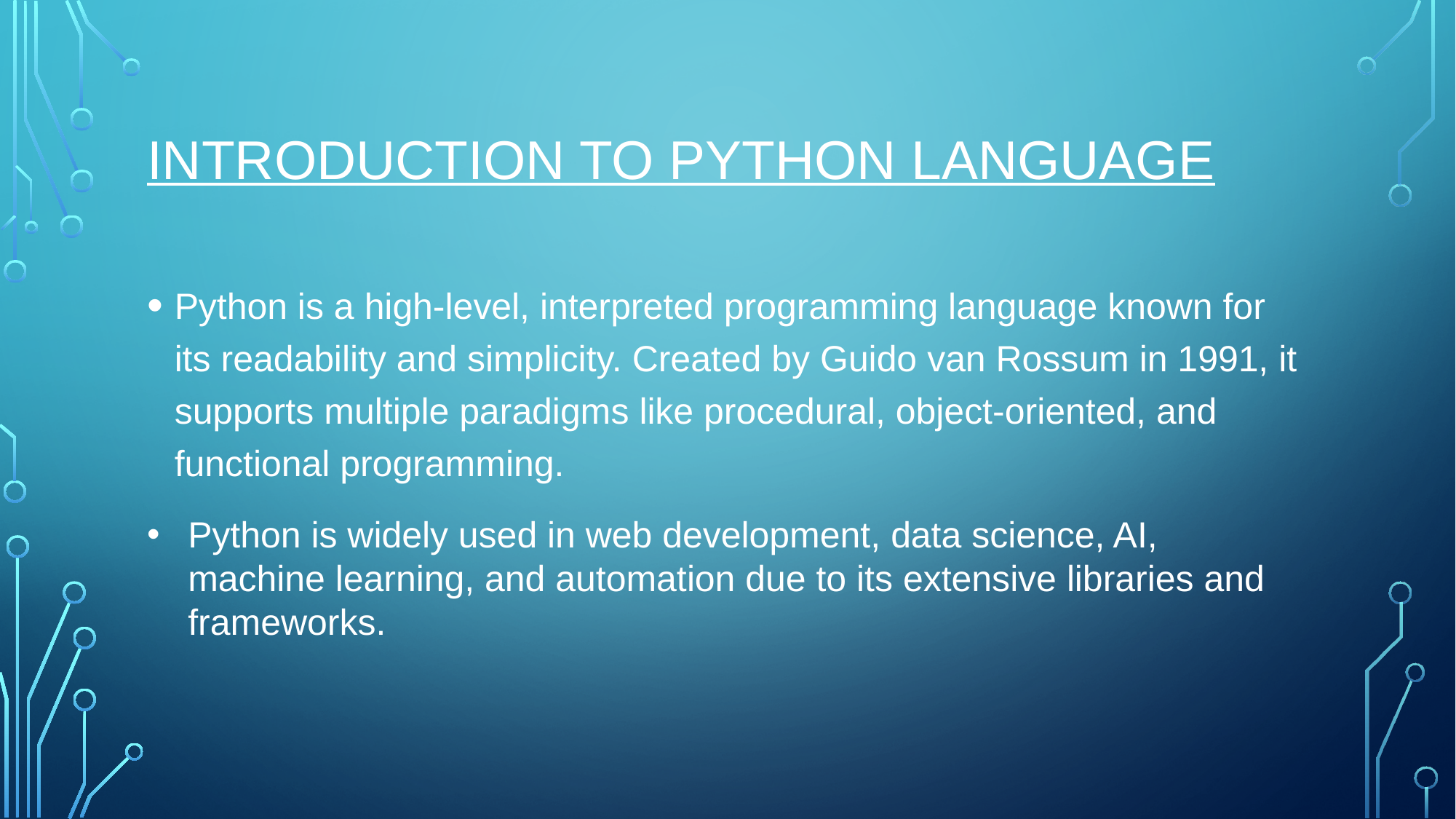

# Introduction to python language
Python is a high-level, interpreted programming language known for its readability and simplicity. Created by Guido van Rossum in 1991, it supports multiple paradigms like procedural, object-oriented, and functional programming.
Python is widely used in web development, data science, AI, machine learning, and automation due to its extensive libraries and frameworks.